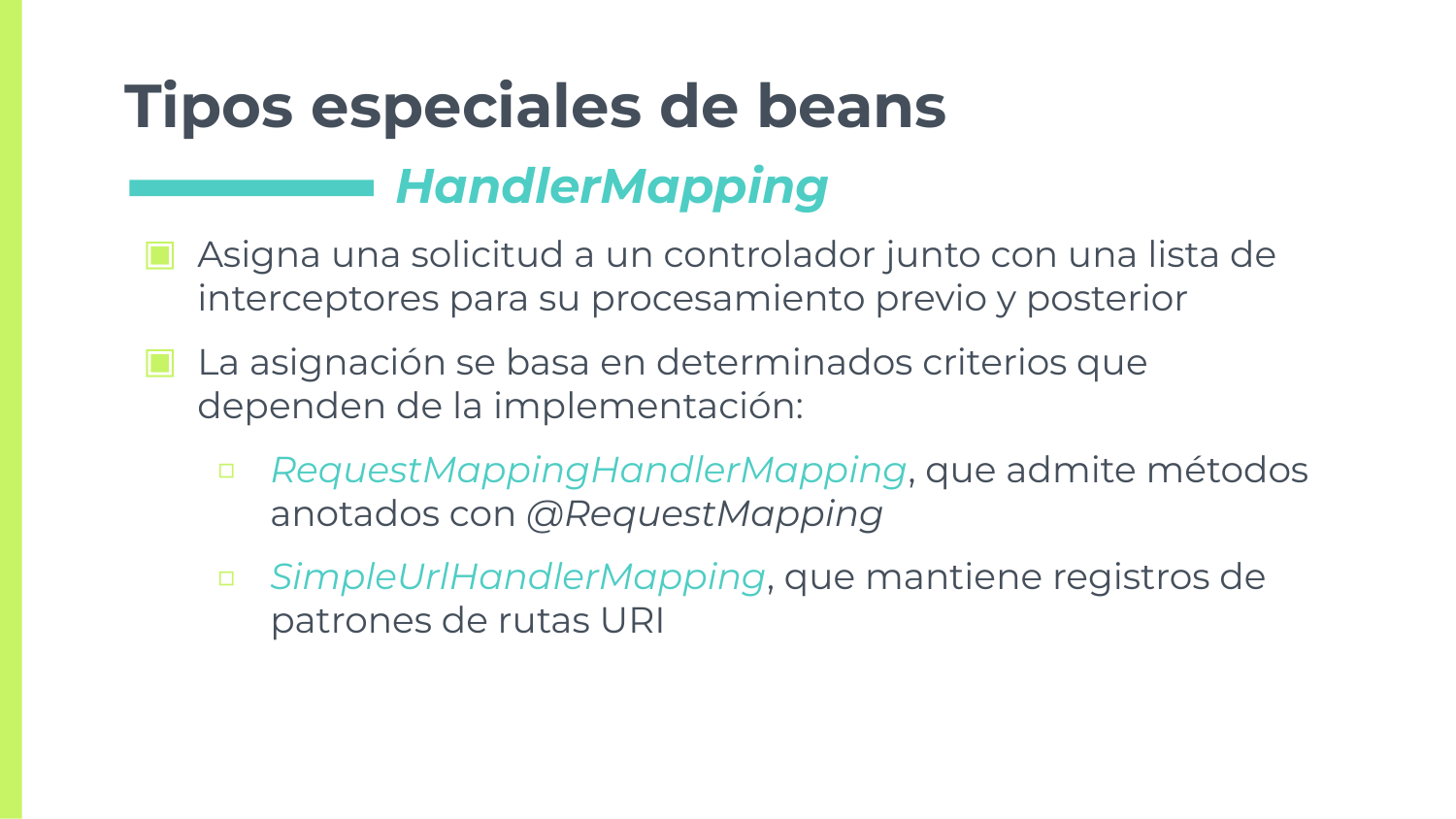

# Tipos especiales de beans
HandlerMapping
Asigna una solicitud a un controlador junto con una lista de interceptores para su procesamiento previo y posterior
La asignación se basa en determinados criterios que dependen de la implementación:
RequestMappingHandlerMapping, que admite métodos anotados con @RequestMapping
SimpleUrlHandlerMapping, que mantiene registros de patrones de rutas URI